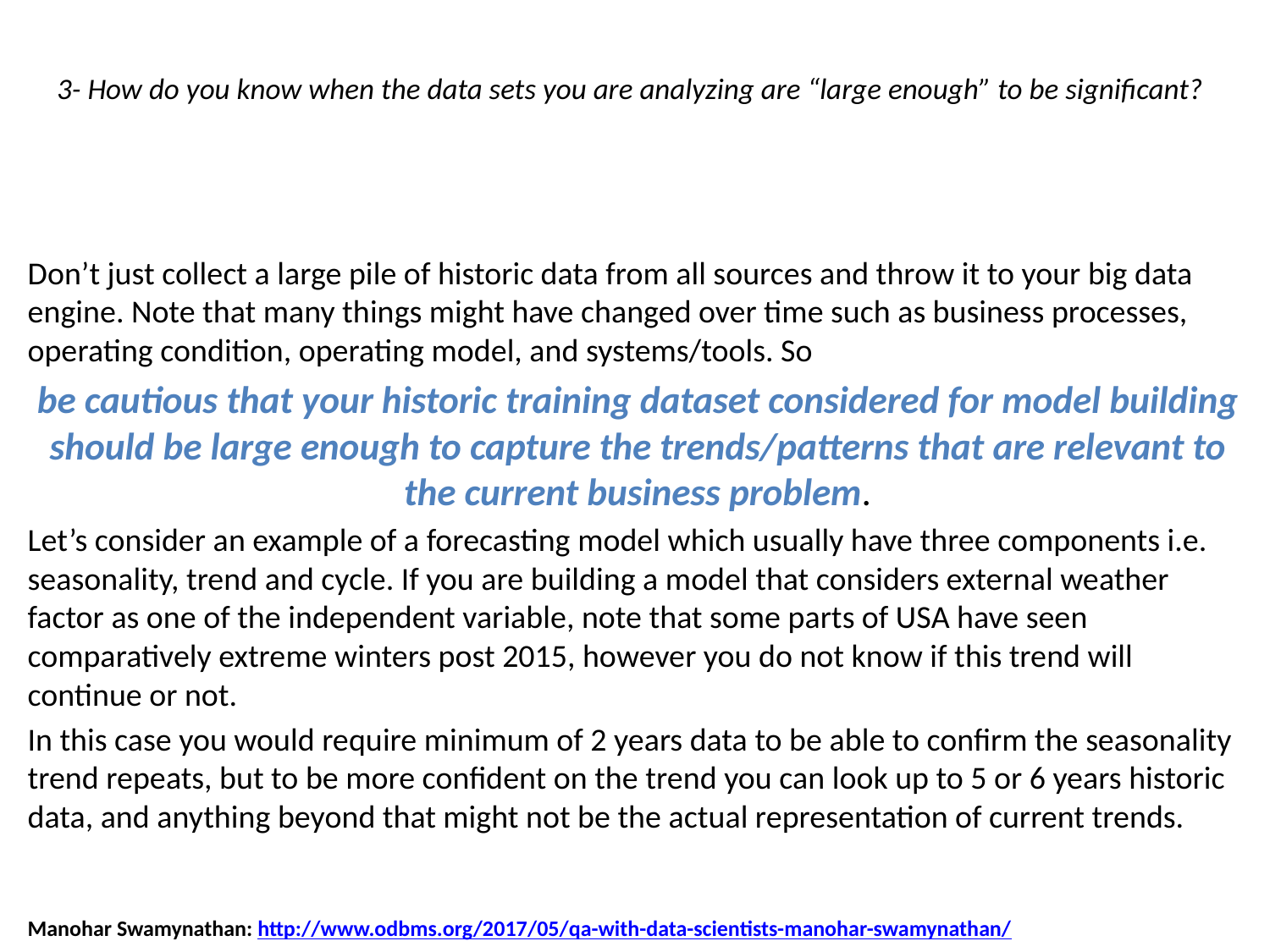

# 3- How do you know when the data sets you are analyzing are “large enough” to be significant?
Don’t just collect a large pile of historic data from all sources and throw it to your big data engine. Note that many things might have changed over time such as business processes, operating condition, operating model, and systems/tools. So
be cautious that your historic training dataset considered for model building should be large enough to capture the trends/patterns that are relevant to the current business problem.
Let’s consider an example of a forecasting model which usually have three components i.e. seasonality, trend and cycle. If you are building a model that considers external weather factor as one of the independent variable, note that some parts of USA have seen comparatively extreme winters post 2015, however you do not know if this trend will continue or not.
In this case you would require minimum of 2 years data to be able to confirm the seasonality trend repeats, but to be more confident on the trend you can look up to 5 or 6 years historic data, and anything beyond that might not be the actual representation of current trends.

Manohar Swamynathan: http://www.odbms.org/2017/05/qa-with-data-scientists-manohar-swamynathan/